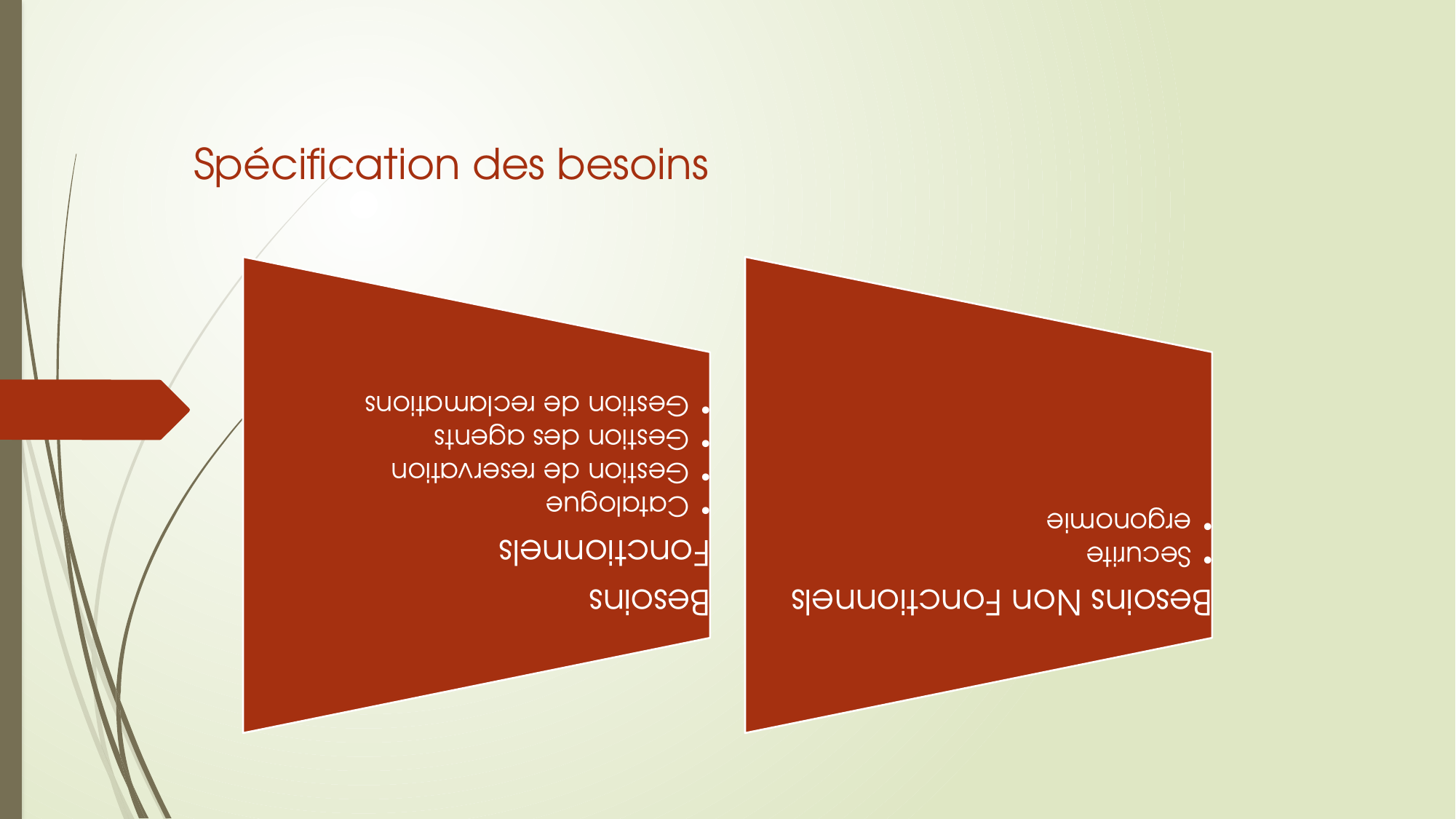

Spécification des besoins
Besoins
Fonctionnels
Catalogue
Gestion de reservation
Gestion des agents
Gestion de reclamations

Besoins Non Fonctionnels
Securite
ergonomie